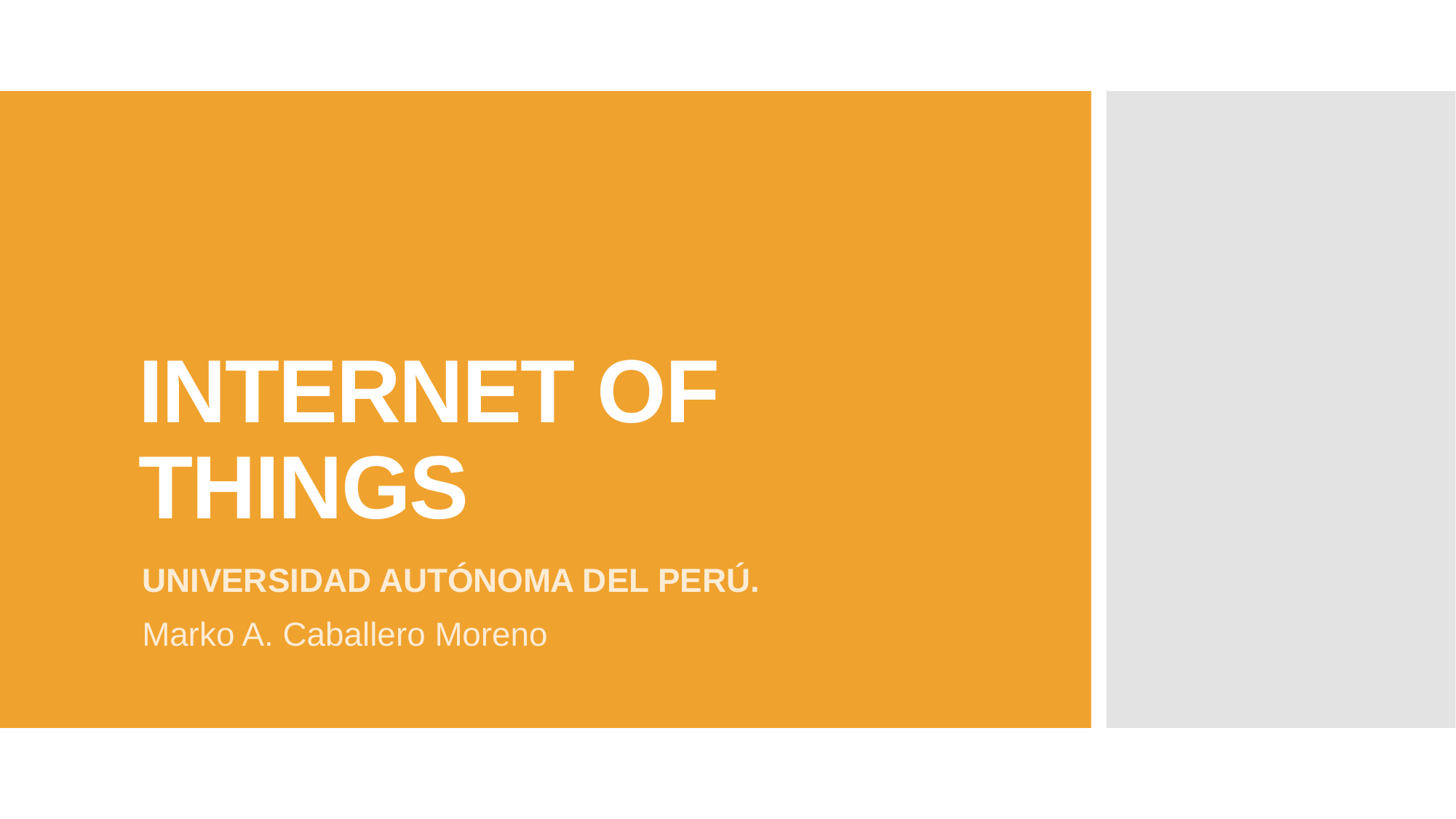

# INTERNET OF THINGS
UNIVERSIDAD AUTÓNOMA DEL PERÚ.
Marko A. Caballero Moreno